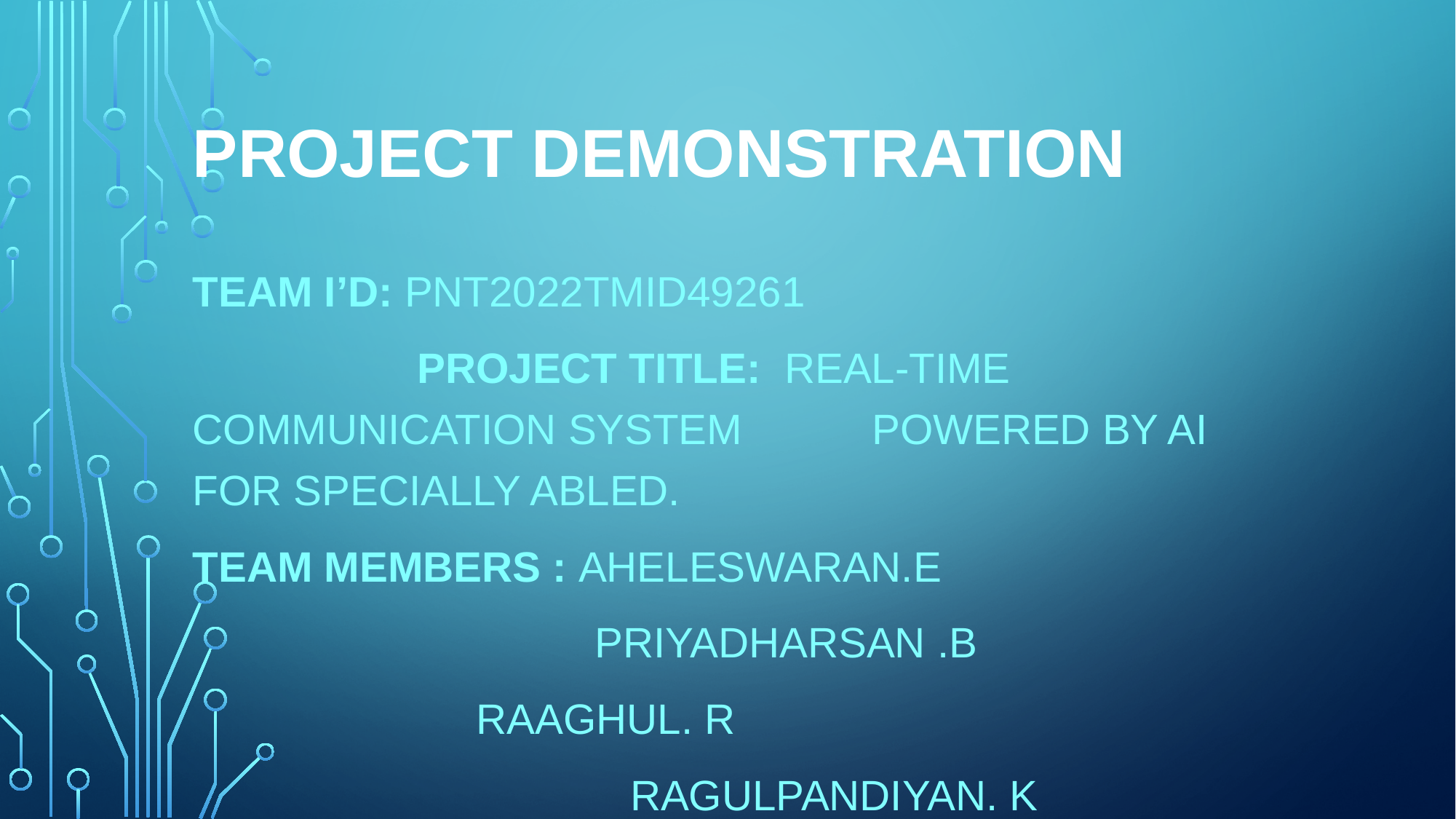

# PROJECT DEMONSTRATION
Team I’d: PNT2022TMID49261
                   Project title:  Real-Time Communication System           Powered by AI for Specially Abled.
Team Members : AHELESWARAN.E
                                  PRIYADHARSAN .B
                        RAAGHUL. R
                                     RAGULPANDIYAN. K